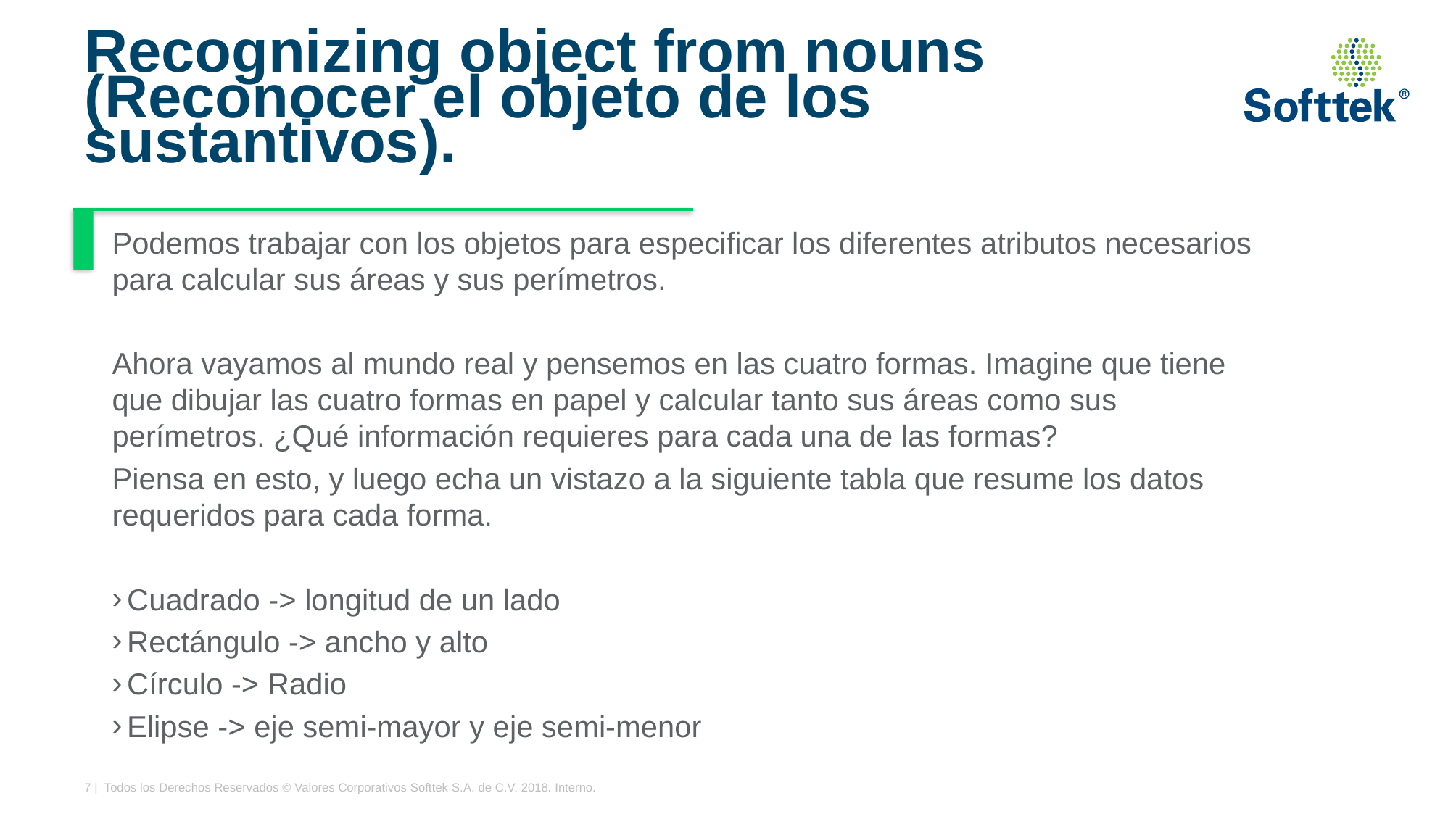

# Recognizing object from nouns (Reconocer el objeto de los sustantivos).

Podemos trabajar con los objetos para especificar los diferentes atributos necesarios para calcular sus áreas y sus perímetros.

Ahora vayamos al mundo real y pensemos en las cuatro formas. Imagine que tiene que dibujar las cuatro formas en papel y calcular tanto sus áreas como sus perímetros. ¿Qué información requieres para cada una de las formas?
Piensa en esto, y luego echa un vistazo a la siguiente tabla que resume los datos requeridos para cada forma.

Cuadrado -> longitud de un lado
Rectángulo -> ancho y alto
Círculo -> Radio
Elipse -> eje semi-mayor y eje semi-menor